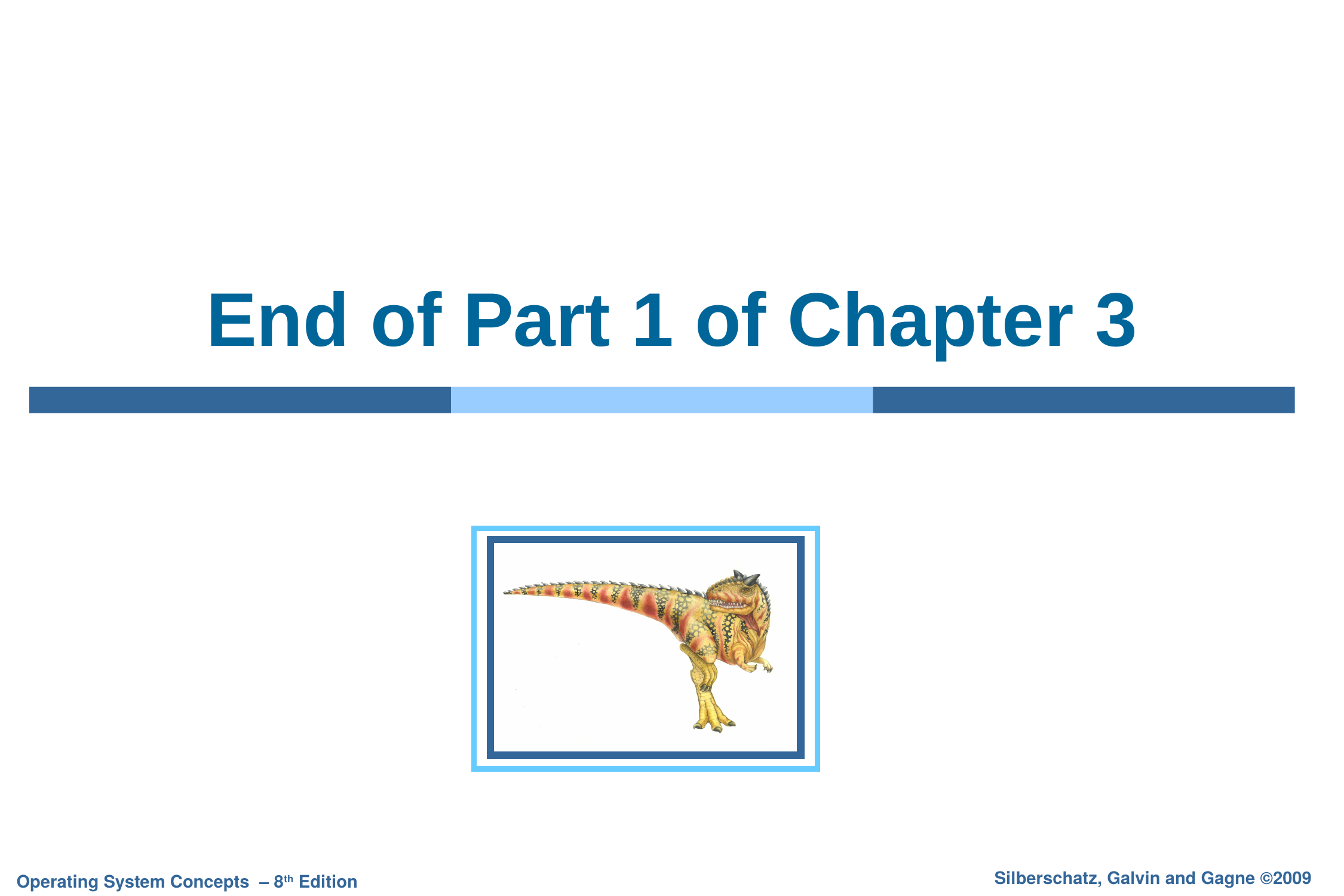

# End of Part 1 of Chapter 3